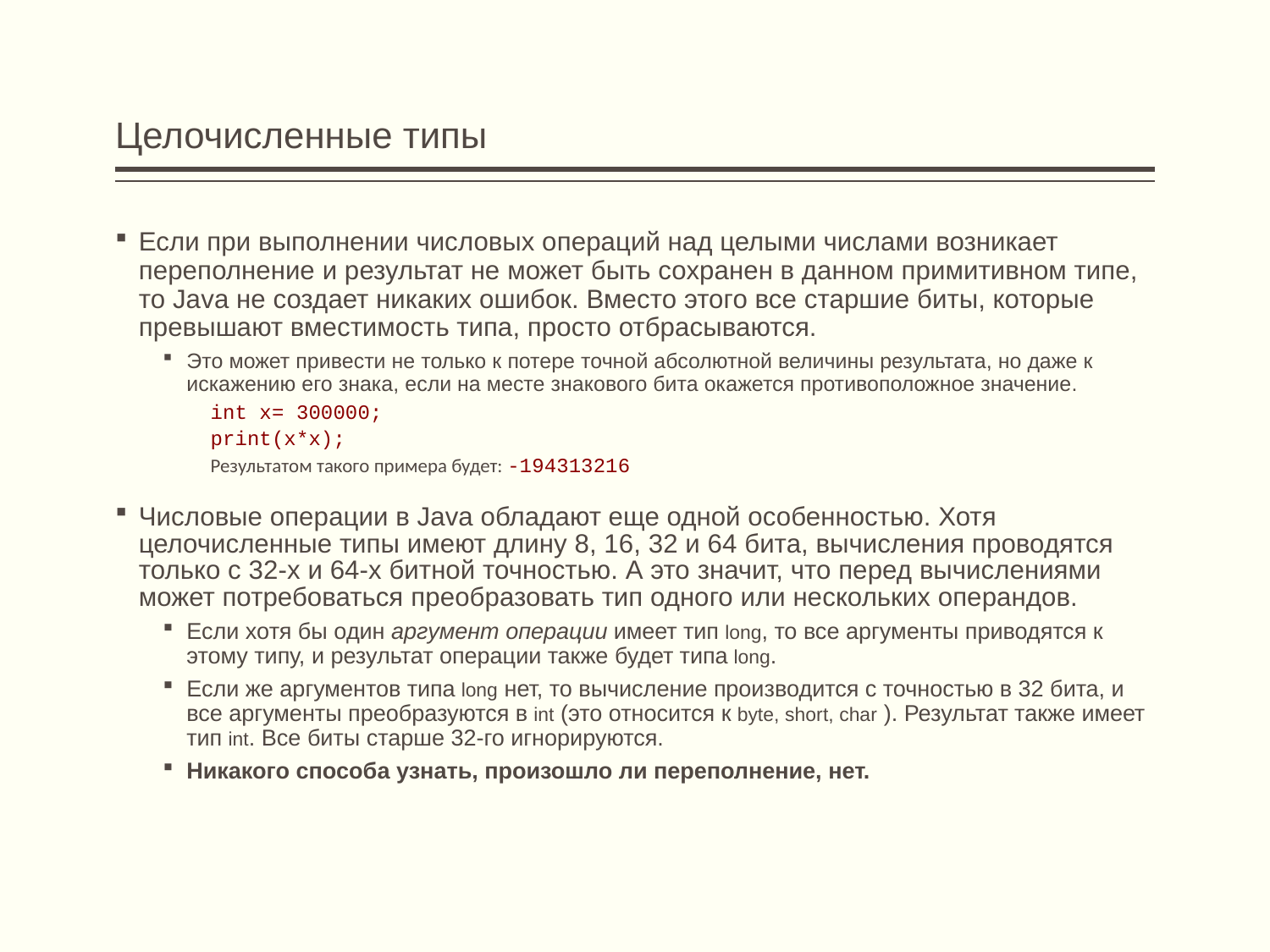

# Целочисленные типы
Если при выполнении числовых операций над целыми числами возникает переполнение и результат не может быть сохранен в данном примитивном типе, то Java не создает никаких ошибок. Вместо этого все старшие биты, которые превышают вместимость типа, просто отбрасываются.
Это может привести не только к потере точной абсолютной величины результата, но даже к искажению его знака, если на месте знакового бита окажется противоположное значение.
int x= 300000;
print(x*x);
Результатом такого примера будет: -194313216

Числовые операции в Java обладают еще одной особенностью. Хотя целочисленные типы имеют длину 8, 16, 32 и 64 бита, вычисления проводятся только с 32-х и 64-х битной точностью. А это значит, что перед вычислениями может потребоваться преобразовать тип одного или нескольких операндов.
Если хотя бы один аргумент операции имеет тип long, то все аргументы приводятся к этому типу, и результат операции также будет типа long.
Если же аргументов типа long нет, то вычисление производится с точностью в 32 бита, и все аргументы преобразуются в int (это относится к byte, short, char ). Результат также имеет тип int. Все биты старше 32-го игнорируются.
Никакого способа узнать, произошло ли переполнение, нет.